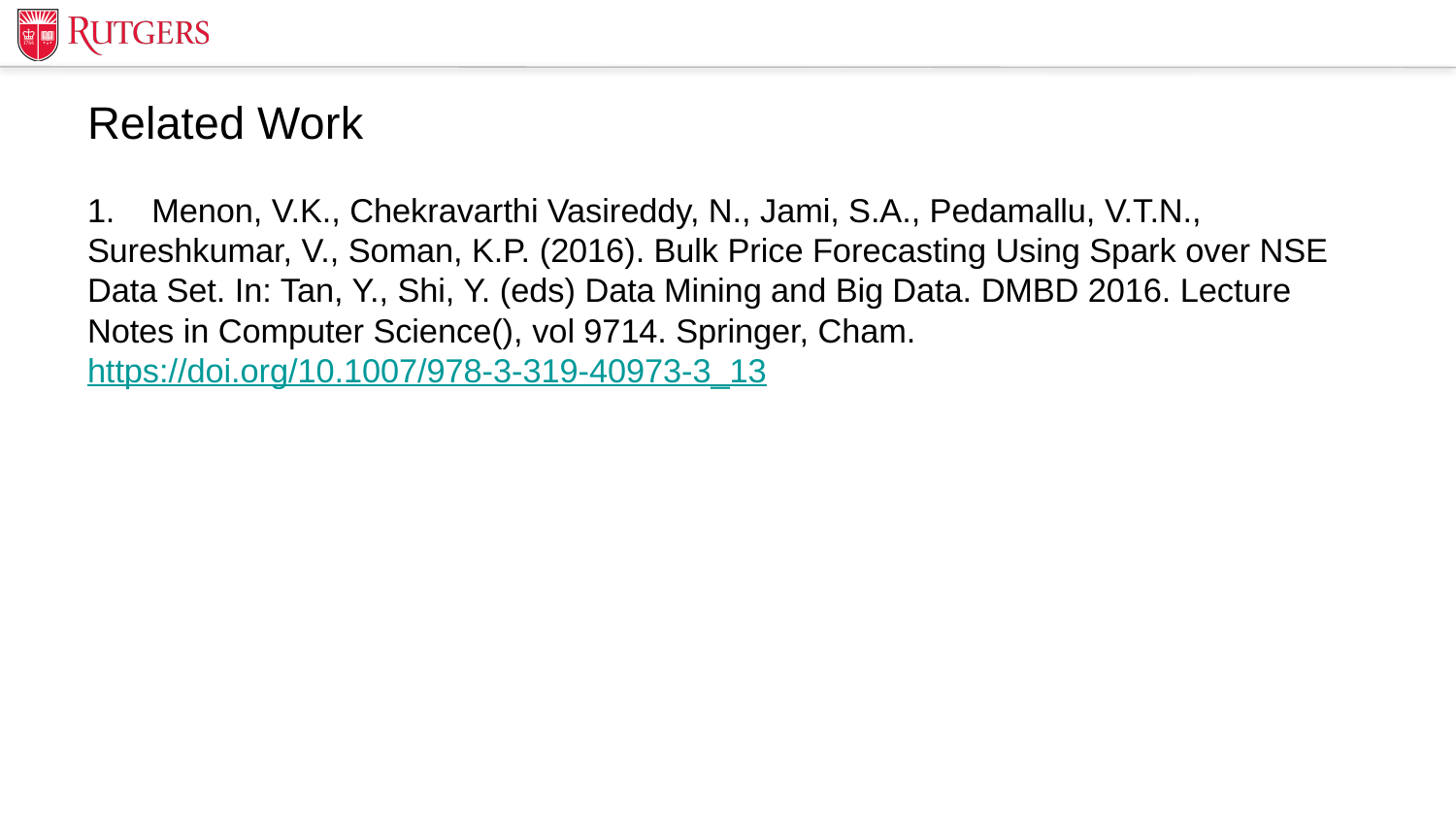

# Related Work
1.    Menon, V.K., Chekravarthi Vasireddy, N., Jami, S.A., Pedamallu, V.T.N., Sureshkumar, V., Soman, K.P. (2016). Bulk Price Forecasting Using Spark over NSE Data Set. In: Tan, Y., Shi, Y. (eds) Data Mining and Big Data. DMBD 2016. Lecture Notes in Computer Science(), vol 9714. Springer, Cham. https://doi.org/10.1007/978-3-319-40973-3_13